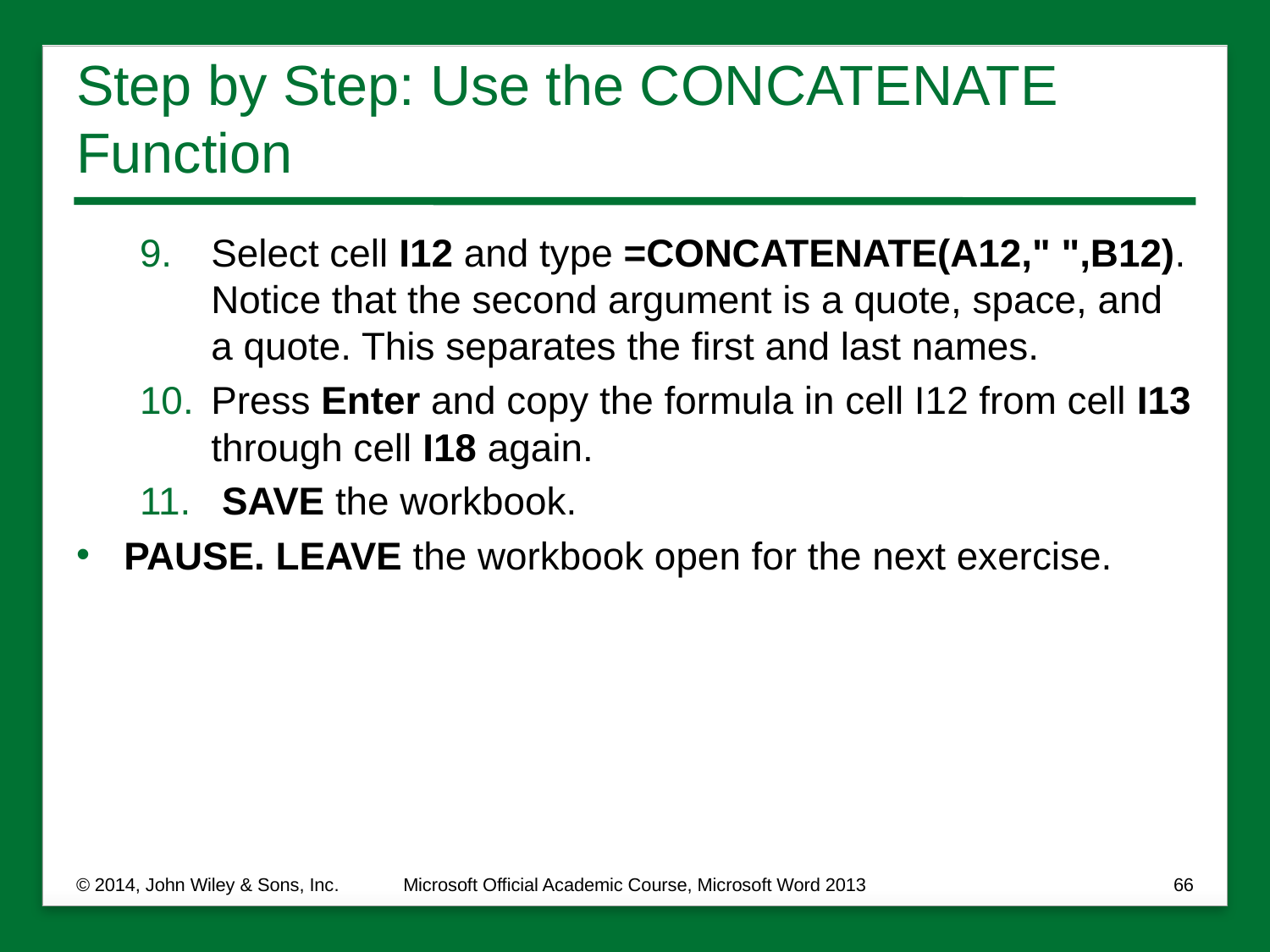

# Step by Step: Use the CONCATENATE Function
Select cell I12 and type =CONCATENATE(A12," ",B12). Notice that the second argument is a quote, space, and a quote. This separates the first and last names.
Press Enter and copy the formula in cell I12 from cell I13 through cell I18 again.
 SAVE the workbook.
PAUSE. LEAVE the workbook open for the next exercise.
© 2014, John Wiley & Sons, Inc.
Microsoft Official Academic Course, Microsoft Word 2013
66